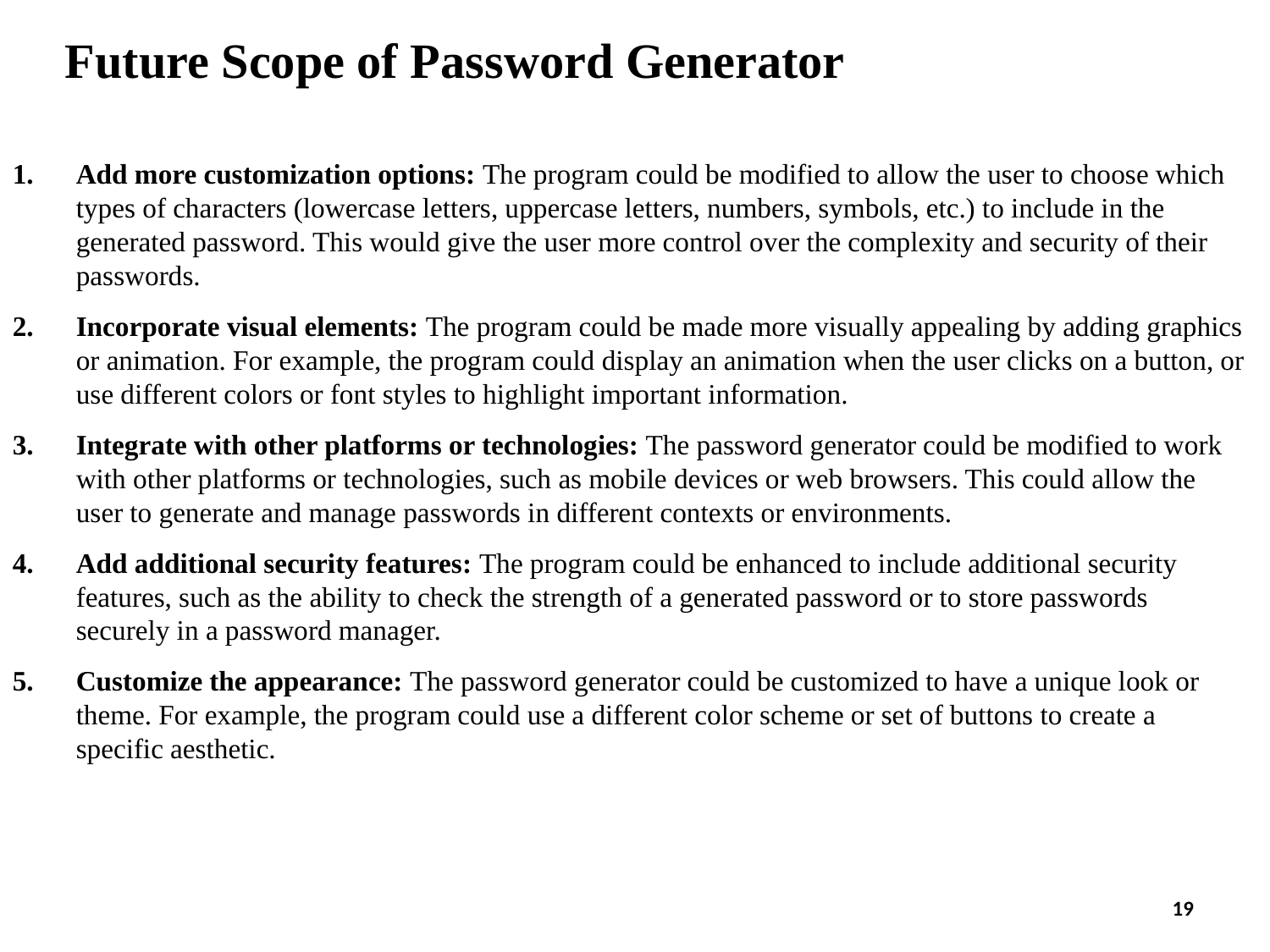

Future Scope of Password Generator

Add more customization options: The program could be modified to allow the user to choose which types of characters (lowercase letters, uppercase letters, numbers, symbols, etc.) to include in the generated password. This would give the user more control over the complexity and security of their passwords.

Incorporate visual elements: The program could be made more visually appealing by adding graphics or animation. For example, the program could display an animation when the user clicks on a button, or use different colors or font styles to highlight important information.

Integrate with other platforms or technologies: The password generator could be modified to work with other platforms or technologies, such as mobile devices or web browsers. This could allow the user to generate and manage passwords in different contexts or environments.

Add additional security features: The program could be enhanced to include additional security features, such as the ability to check the strength of a generated password or to store passwords securely in a password manager.

Customize the appearance: The password generator could be customized to have a unique look or theme. For example, the program could use a different color scheme or set of buttons to create a specific aesthetic.
19